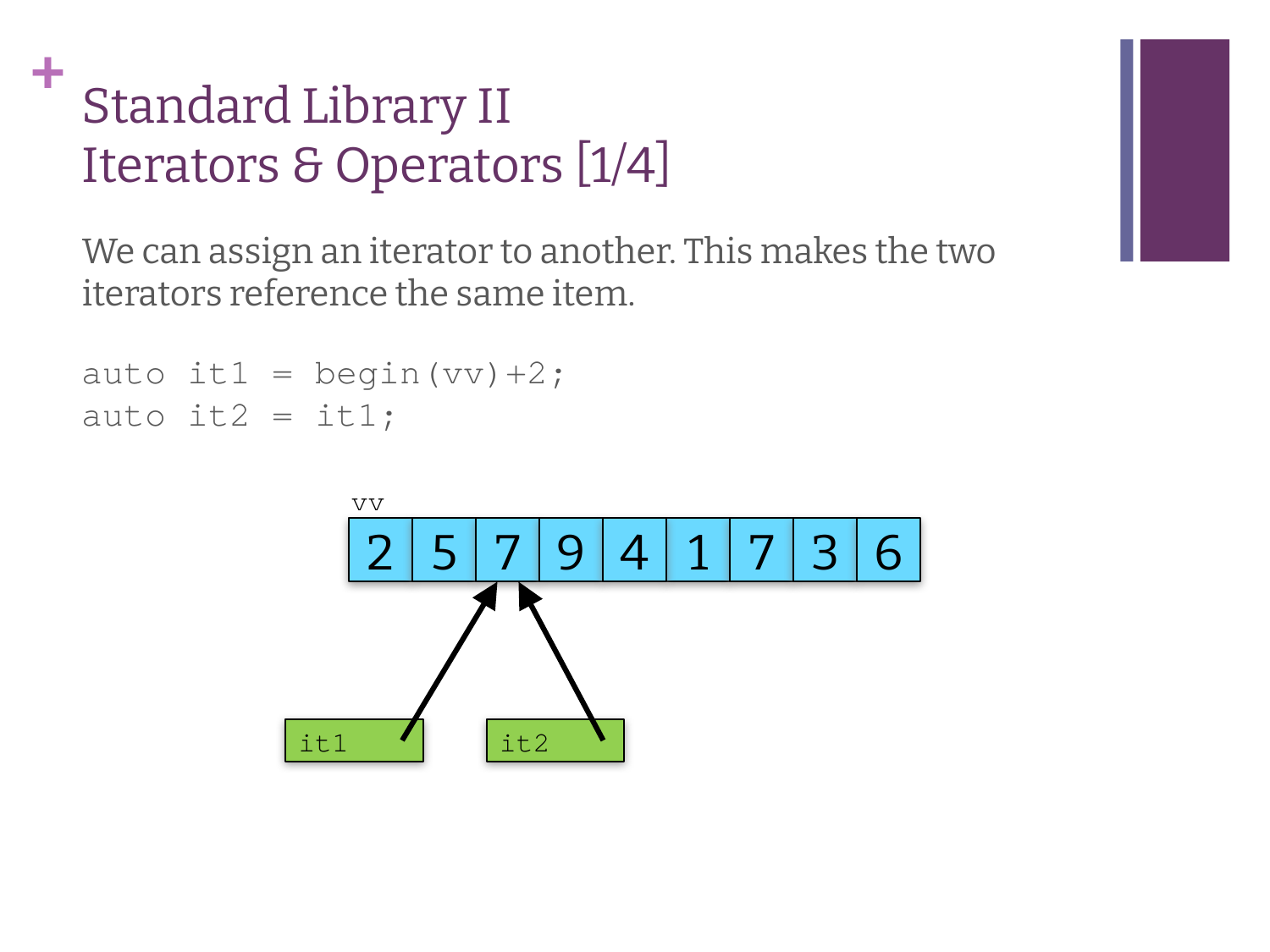

# Standard Library II Iterators & Operators [1/4]
We can assign an iterator to another. This makes the two iterators reference the same item.
auto it1 = begin(vv)+2;
auto it2 = it1;
vv
2
5
7
9
4
1
7
3
6
it1
it2